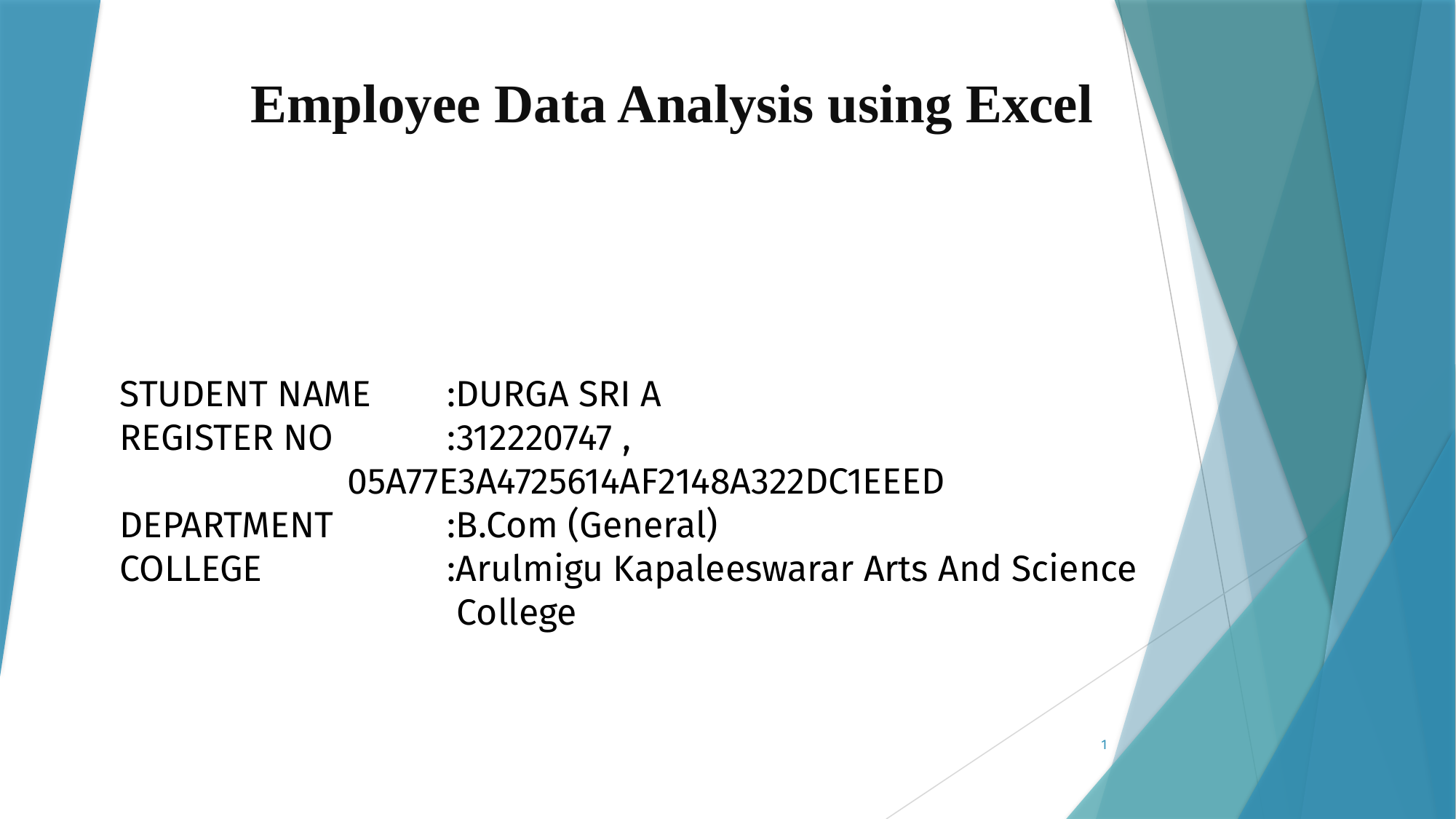

# Employee Data Analysis using Excel
STUDENT NAME	:DURGA SRI A
REGISTER NO		:312220747 , 									 05A77E3A4725614AF2148A322DC1EEED
DEPARTMENT		:B.Com (General)
COLLEGE		:Arulmigu Kapaleeswarar Arts And Science 					 College

1